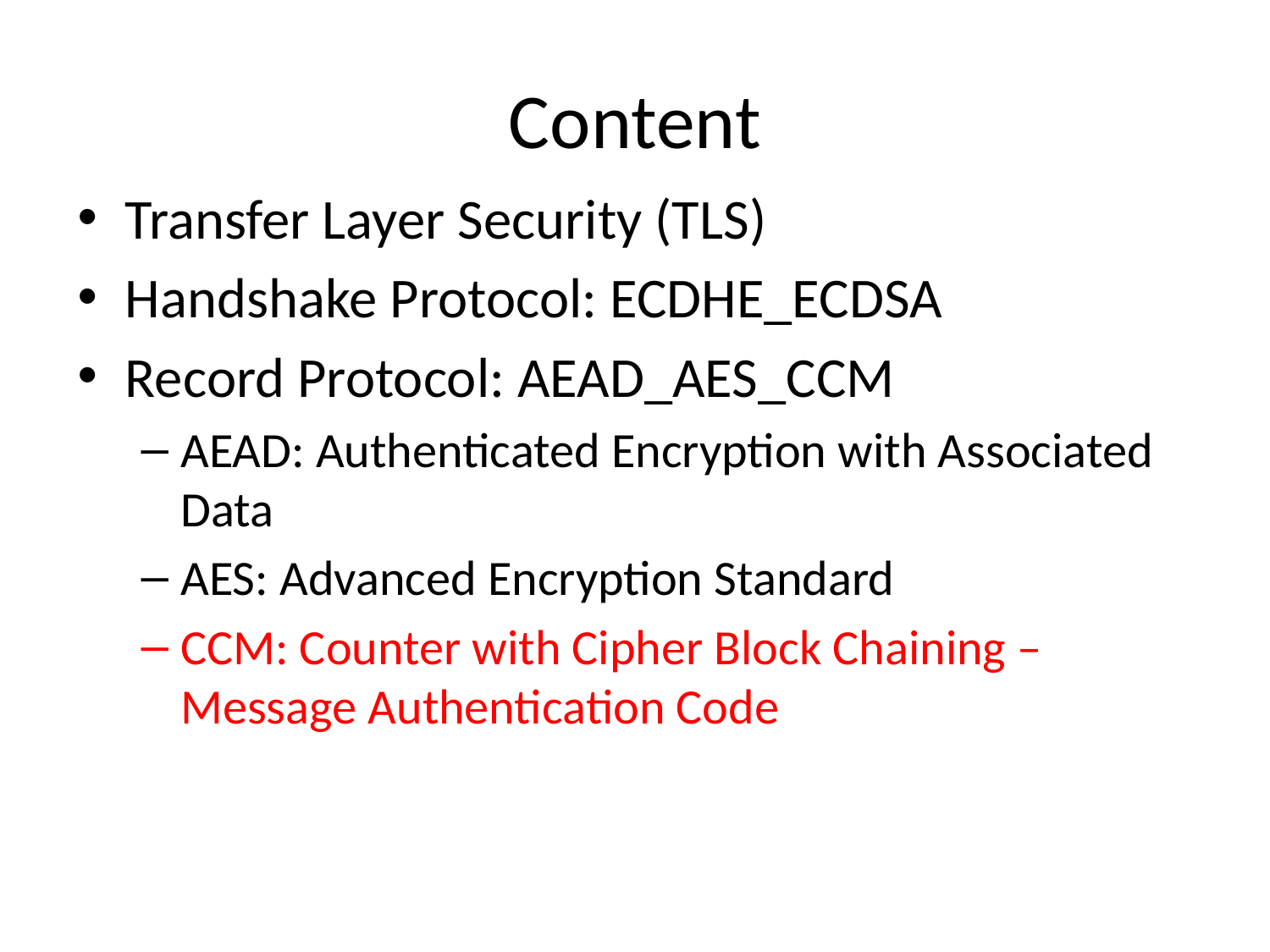

# Content
Transfer Layer Security (TLS)
Handshake Protocol: ECDHE_ECDSA
Record Protocol: AEAD_AES_CCM
AEAD: Authenticated Encryption with Associated Data
AES: Advanced Encryption Standard
CCM: Counter with Cipher Block Chaining – Message Authentication Code